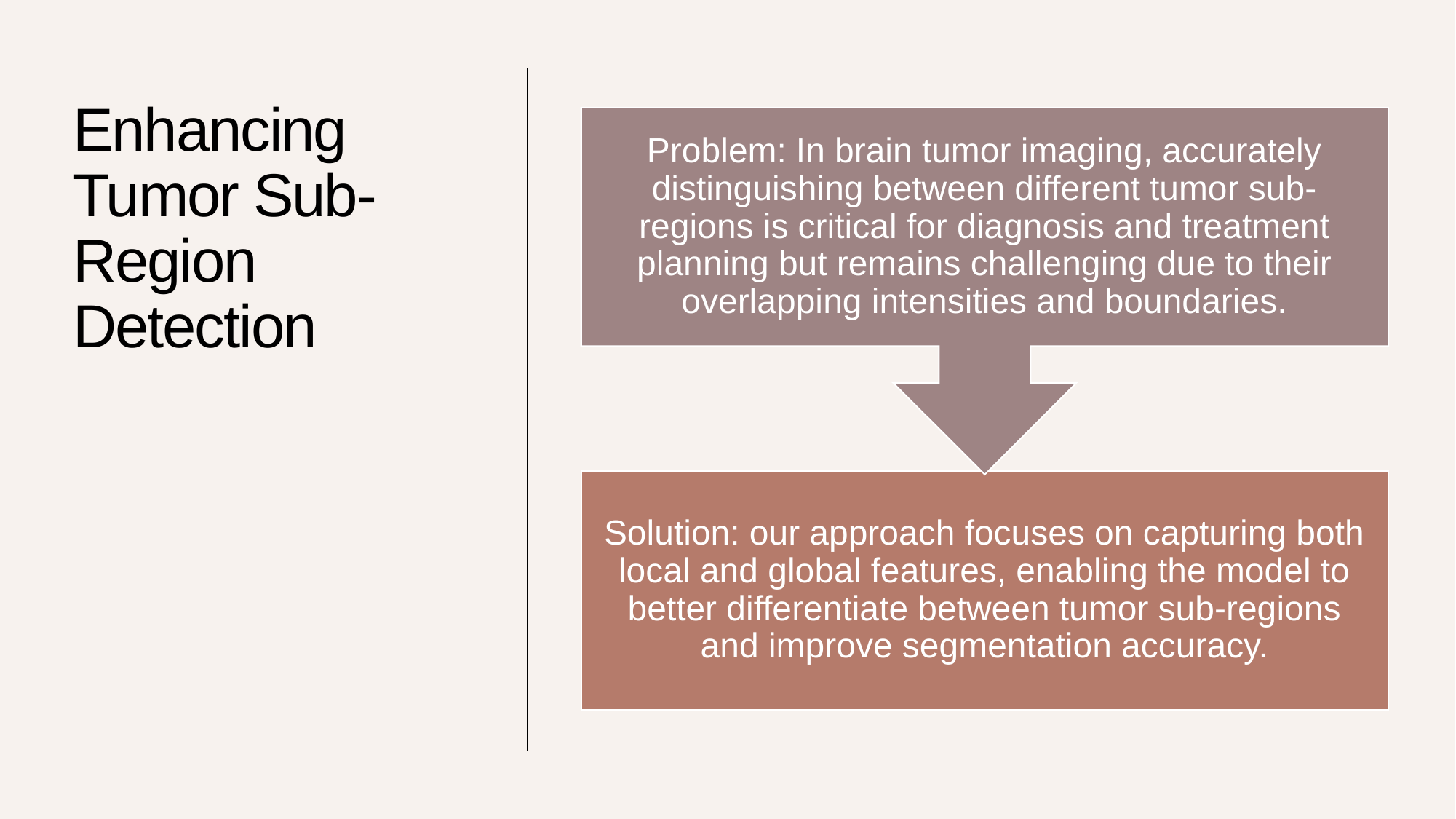

# Enhancing Tumor Sub-Region Detection
Solution: our approach focuses on capturing both local and global features, enabling the model to better differentiate between tumor sub-regions and improve segmentation accuracy.
Problem: In brain tumor imaging, accurately distinguishing between different tumor sub-regions is critical for diagnosis and treatment planning but remains challenging due to their overlapping intensities and boundaries.